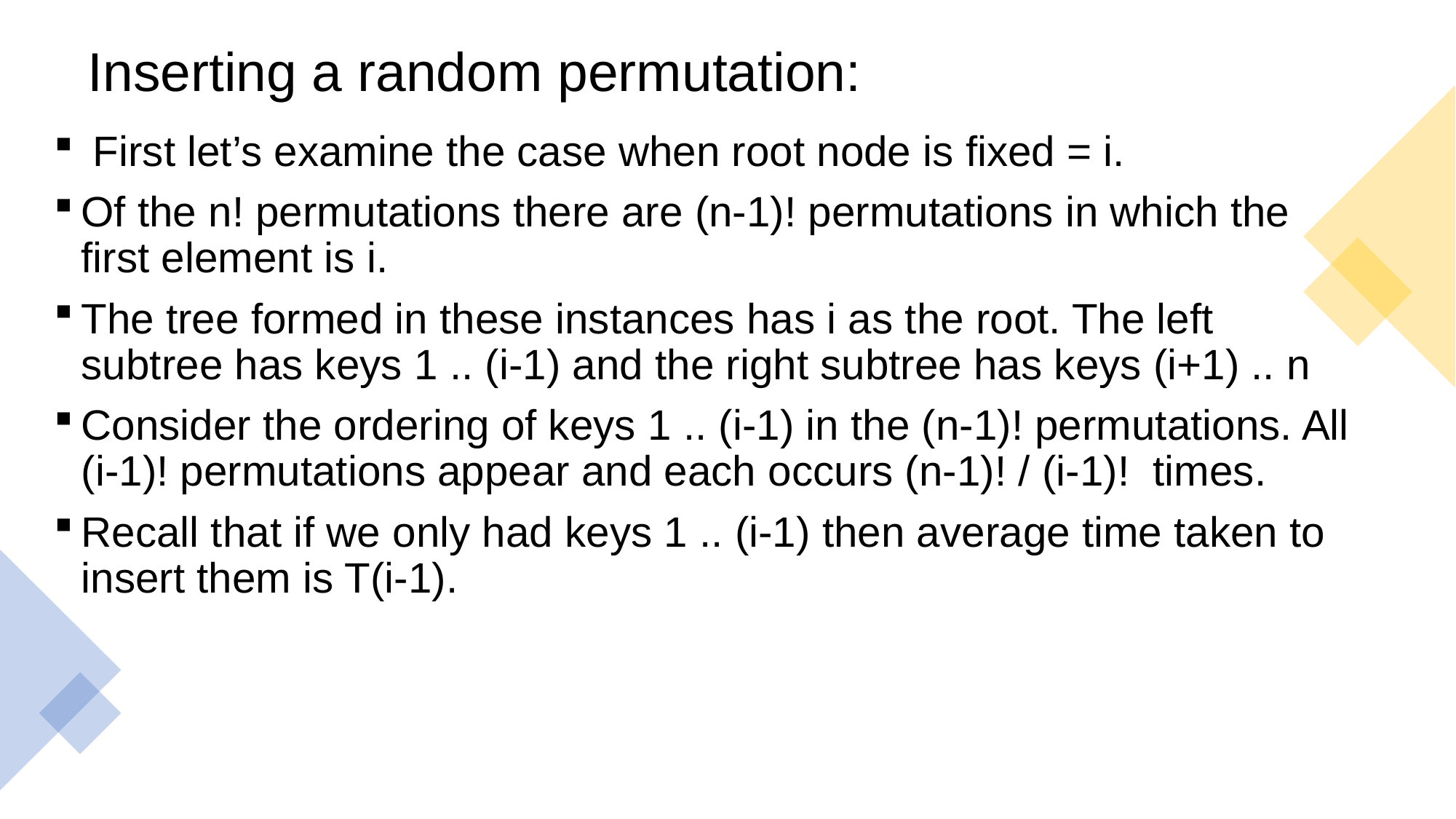

# Inserting a random permutation:
 First let’s examine the case when root node is fixed = i.
Of the n! permutations there are (n-1)! permutations in which the first element is i.
The tree formed in these instances has i as the root. The left subtree has keys 1 .. (i-1) and the right subtree has keys (i+1) .. n
Consider the ordering of keys 1 .. (i-1) in the (n-1)! permutations. All (i-1)! permutations appear and each occurs (n-1)! / (i-1)!  times.
Recall that if we only had keys 1 .. (i-1) then average time taken to insert them is T(i-1).